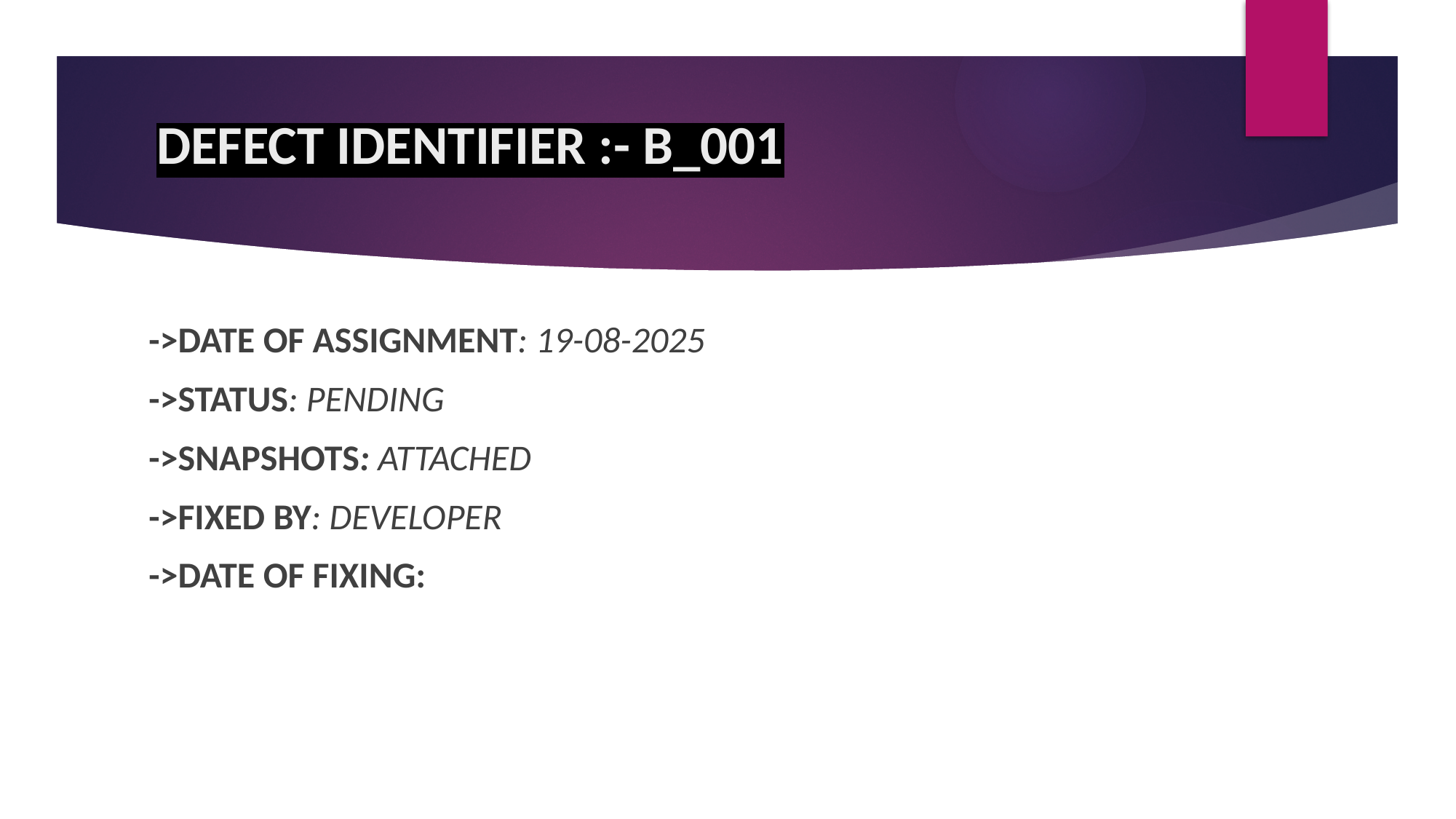

# DEFECT IDENTIFIER :- B_001
->DATE OF ASSIGNMENT: 19-08-2025
->STATUS: PENDING
->SNAPSHOTS: ATTACHED
->FIXED BY: DEVELOPER
->DATE OF FIXING: